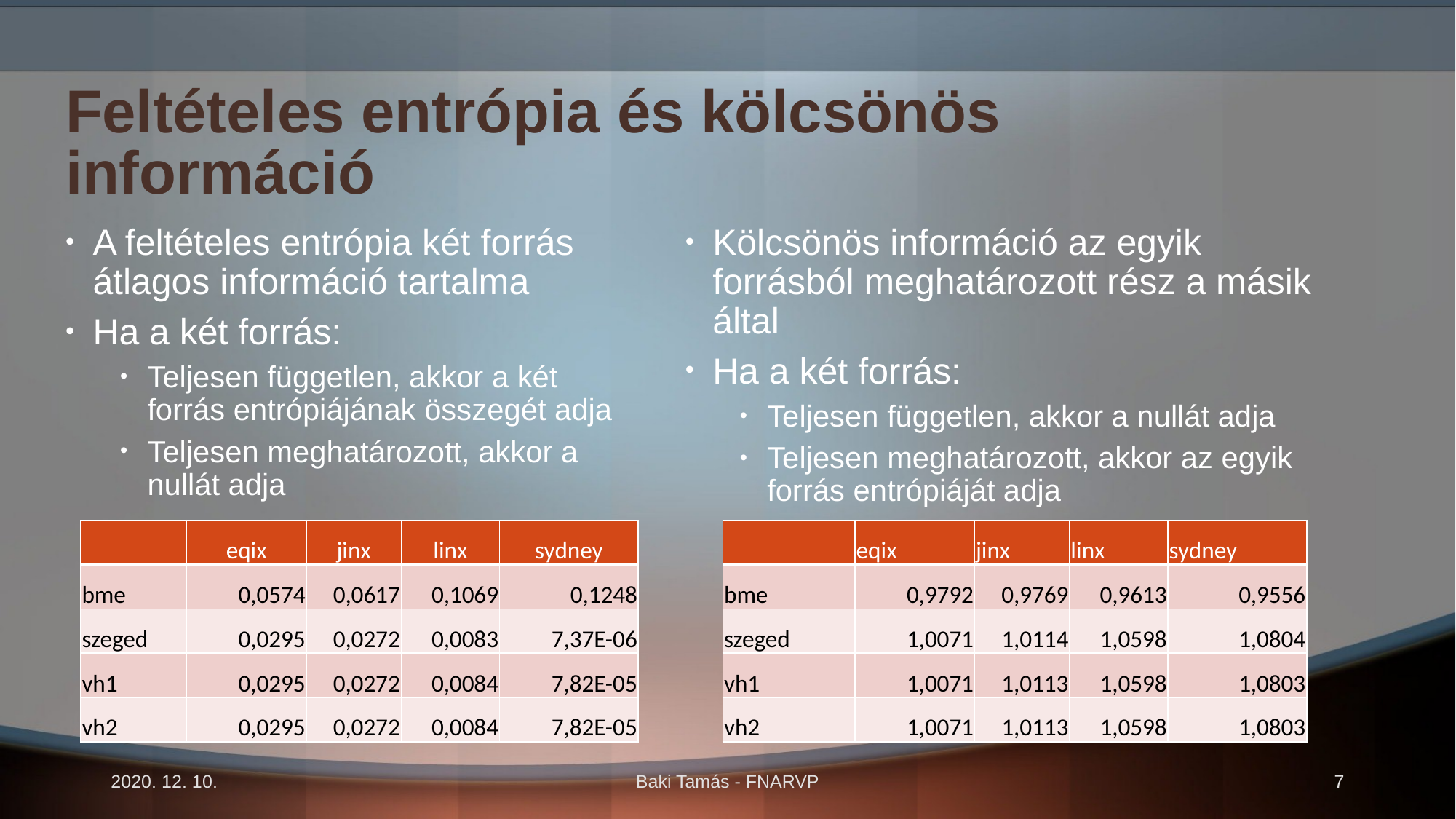

# Feltételes entrópia és kölcsönös információ
A feltételes entrópia két forrás átlagos információ tartalma
Ha a két forrás:
Teljesen független, akkor a két forrás entrópiájának összegét adja
Teljesen meghatározott, akkor a nullát adja
Kölcsönös információ az egyik forrásból meghatározott rész a másik  által
Ha a két forrás:
Teljesen független, akkor a nullát adja
Teljesen meghatározott, akkor az egyik forrás entrópiáját adja

|  | eqix | jinx | linx | sydney |
| --- | --- | --- | --- | --- |
| bme | 0,0574 | 0,0617 | 0,1069 | 0,1248 |
| szeged | 0,0295 | 0,0272 | 0,0083 | 7,37E-06 |
| vh1 | 0,0295 | 0,0272 | 0,0084 | 7,82E-05 |
| vh2 | 0,0295 | 0,0272 | 0,0084 | 7,82E-05 |
|  | eqix | jinx | linx | sydney |
| --- | --- | --- | --- | --- |
| bme | 0,9792 | 0,9769 | 0,9613 | 0,9556 |
| szeged | 1,0071 | 1,0114 | 1,0598 | 1,0804 |
| vh1 | 1,0071 | 1,0113 | 1,0598 | 1,0803 |
| vh2 | 1,0071 | 1,0113 | 1,0598 | 1,0803 |
2020. 12. 10.
Baki Tamás - FNARVP
7